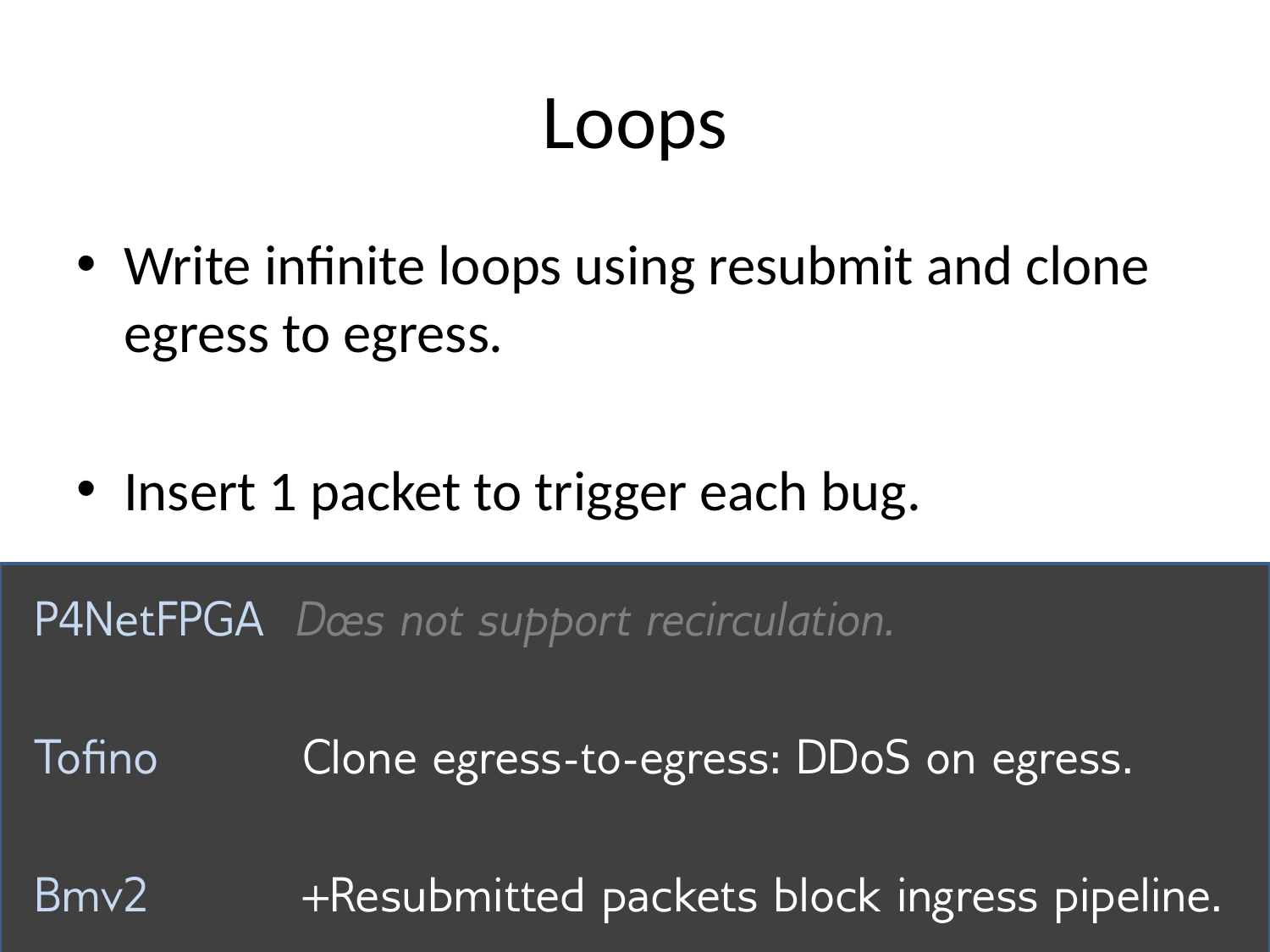

# Loops
Write infinite loops using resubmit and clone egress to egress.

Insert 1 packet to trigger each bug.

P4NetFPGA  Does not support recirculation.

Tofino		 Clone egress-to-egress: DDoS on egress.

Bmv2		 +Resubmitted packets block ingress pipeline.